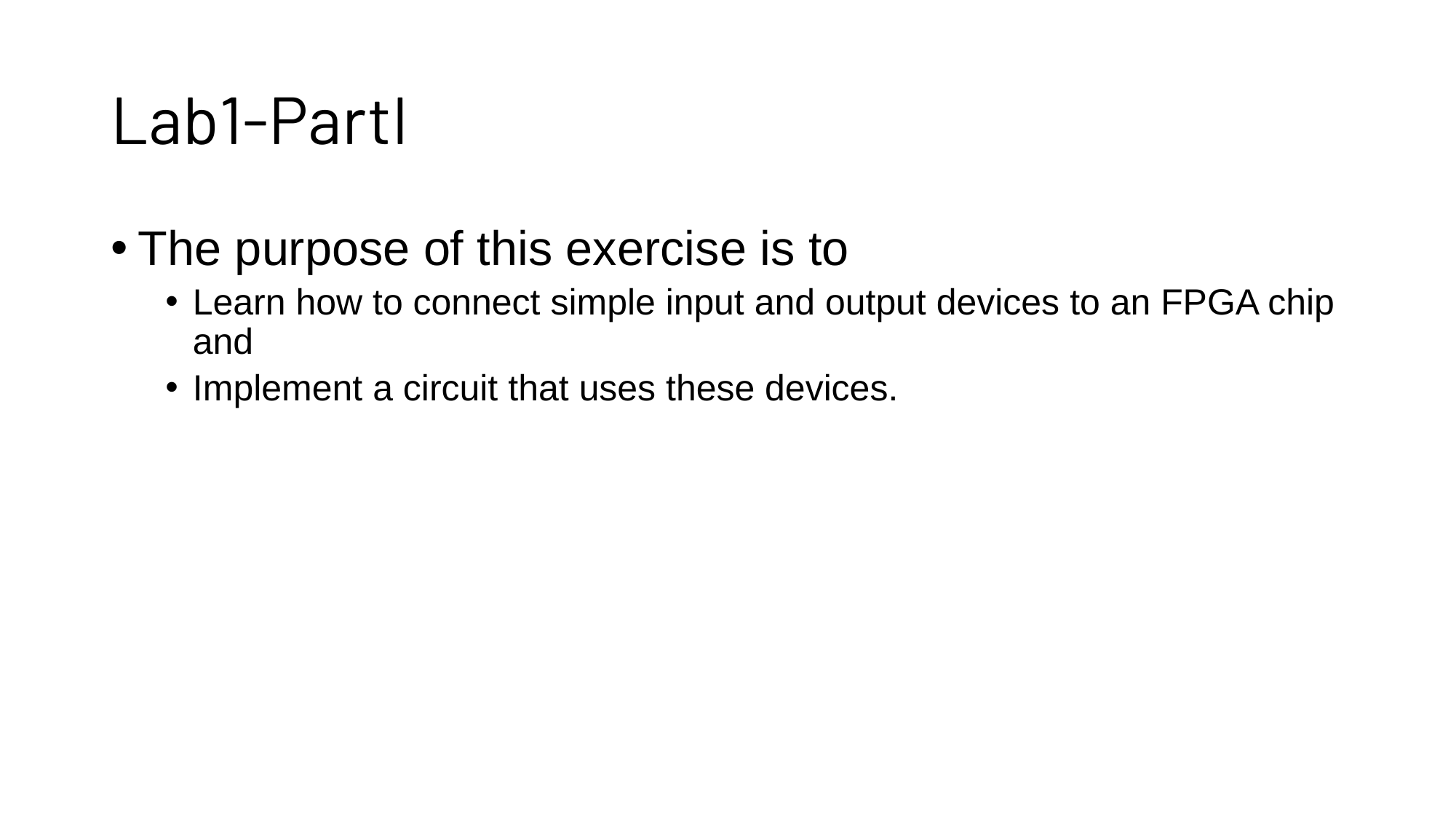

# Lab1-PartI
The purpose of this exercise is to
Learn how to connect simple input and output devices to an FPGA chip and
Implement a circuit that uses these devices.